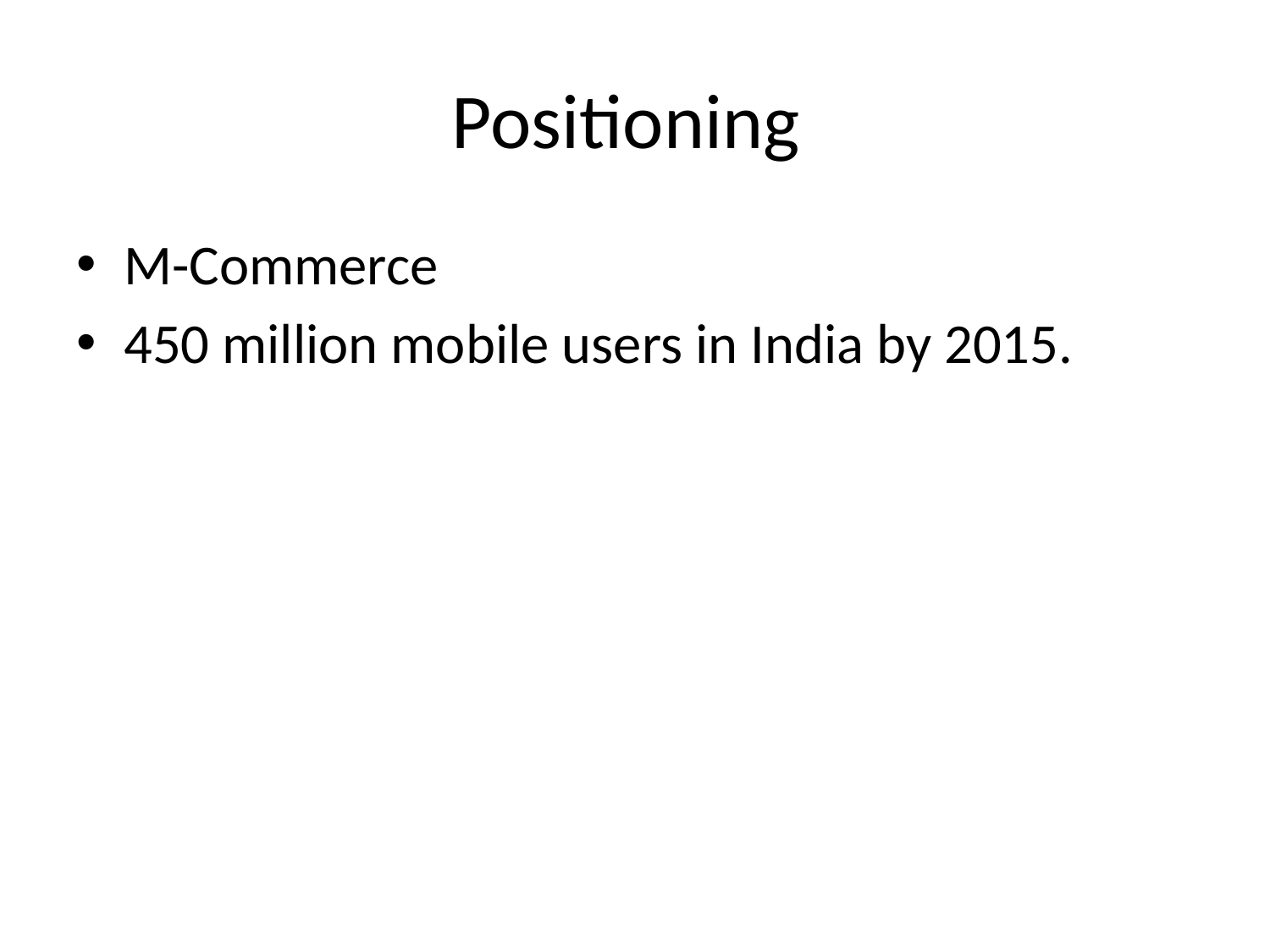

# Positioning
M-Commerce
450 million mobile users in India by 2015.